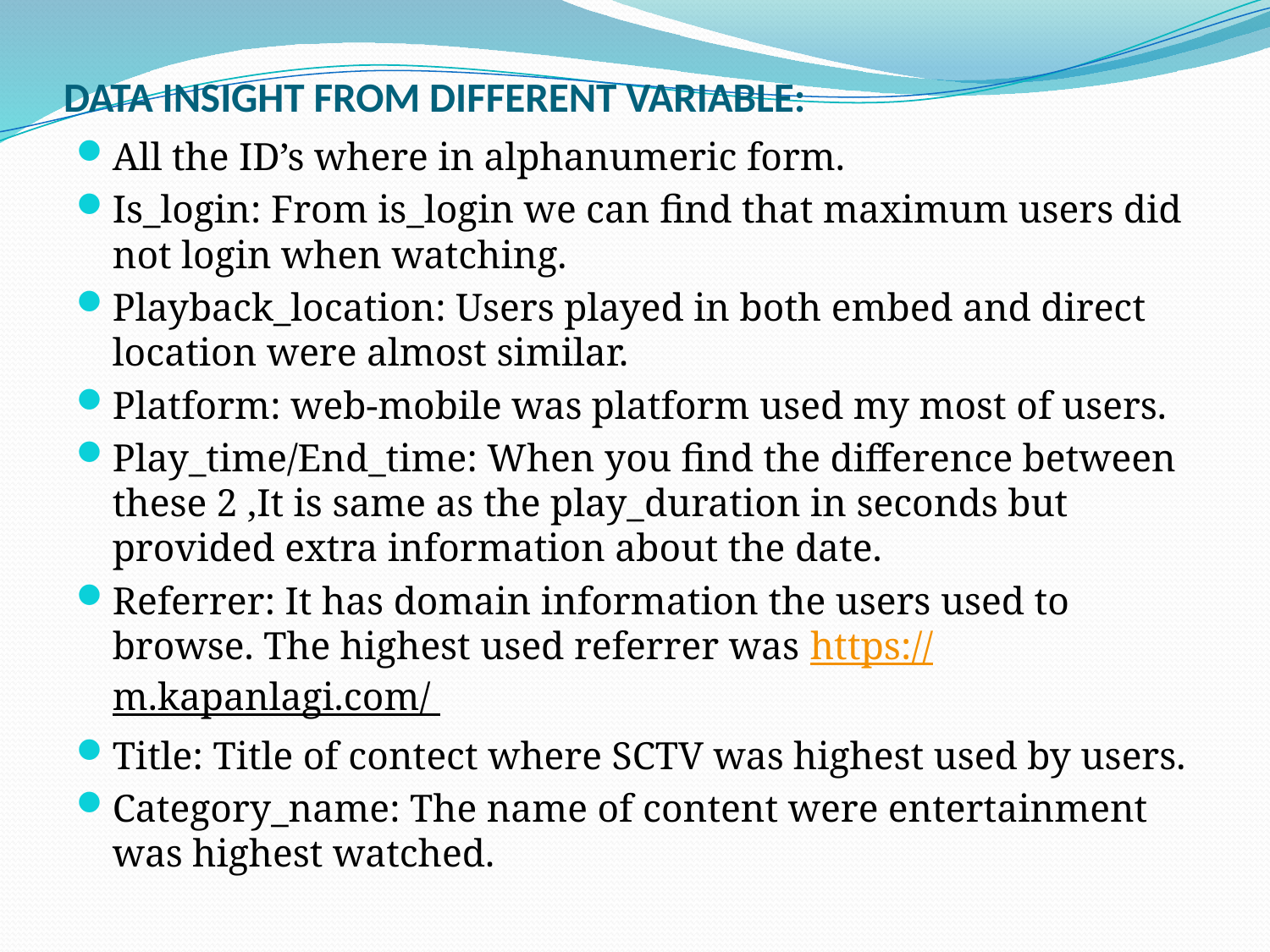

# DATA INSIGHT FROM DIFFERENT VARIABLE:
All the ID’s where in alphanumeric form.
Is_login: From is_login we can find that maximum users did not login when watching.
Playback_location: Users played in both embed and direct location were almost similar.
Platform: web-mobile was platform used my most of users.
Play_time/End_time: When you find the difference between these 2 ,It is same as the play_duration in seconds but provided extra information about the date.
Referrer: It has domain information the users used to browse. The highest used referrer was https://m.kapanlagi.com/
Title: Title of contect where SCTV was highest used by users.
Category_name: The name of content were entertainment was highest watched.